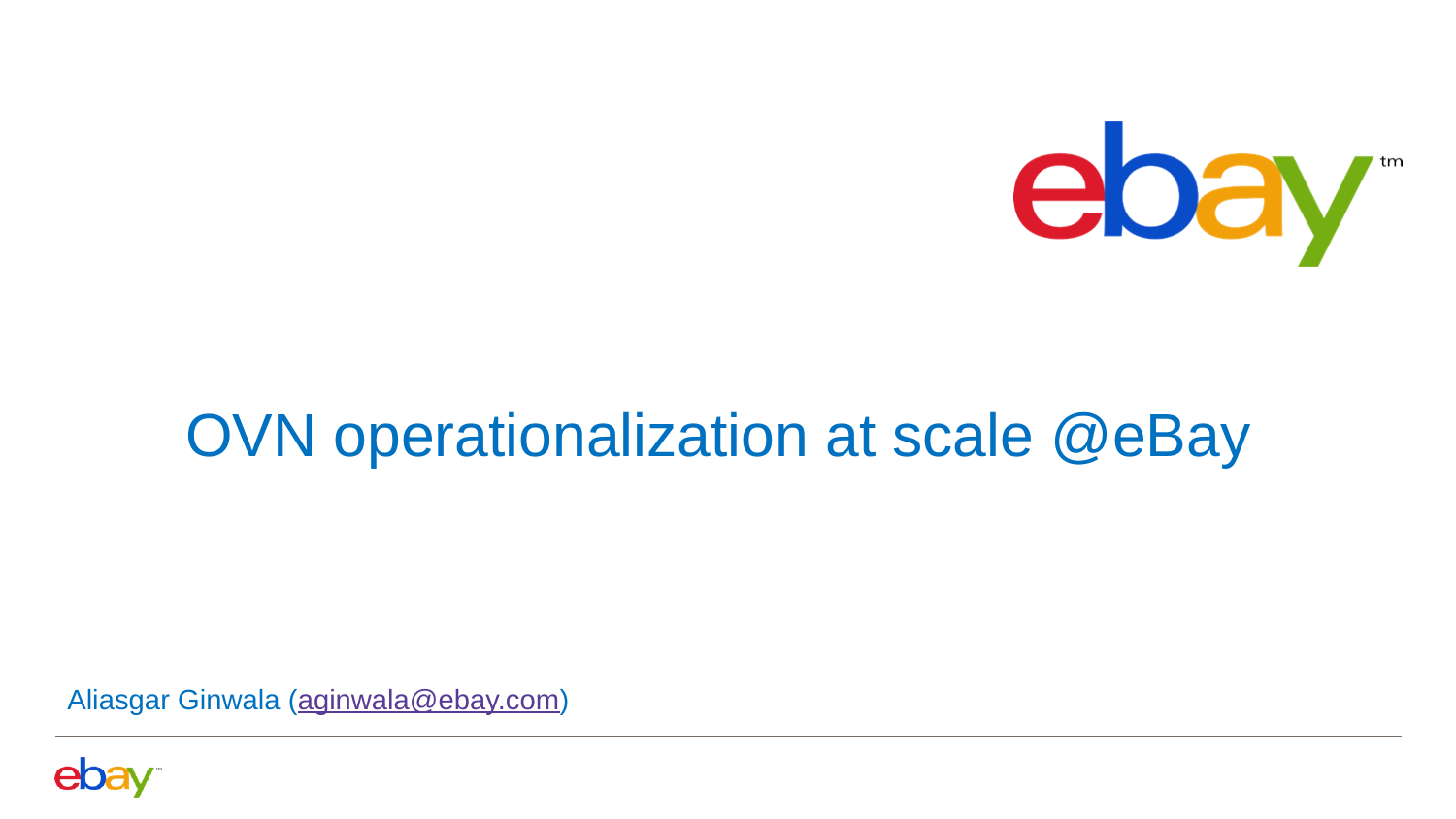

# OVN operationalization at scale @eBay

Aliasgar Ginwala (aginwala@ebay.com)